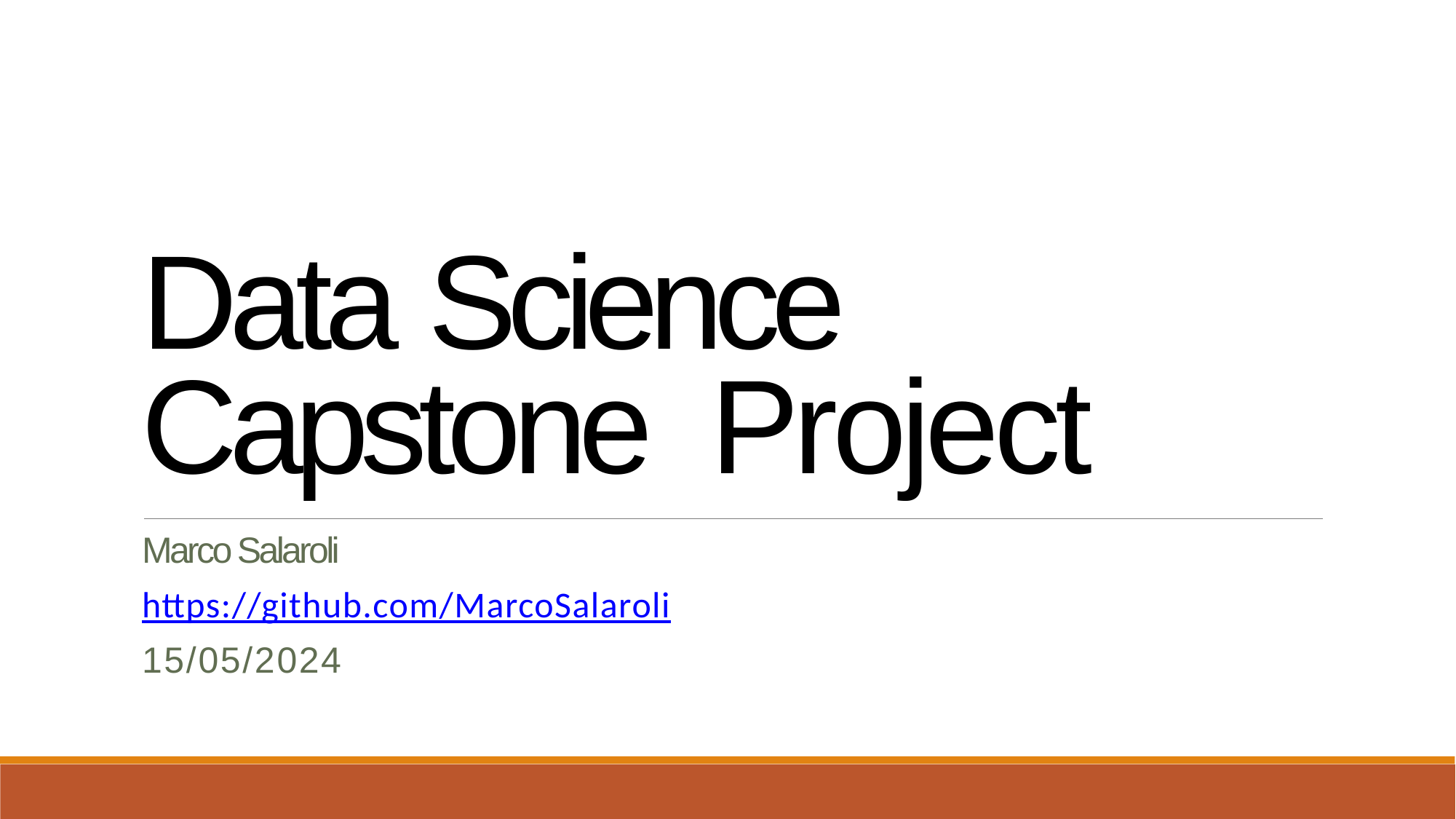

Data Science Capstone  Project
Marco Salaroli
https://github.com/MarcoSalaroli
15/05/2024